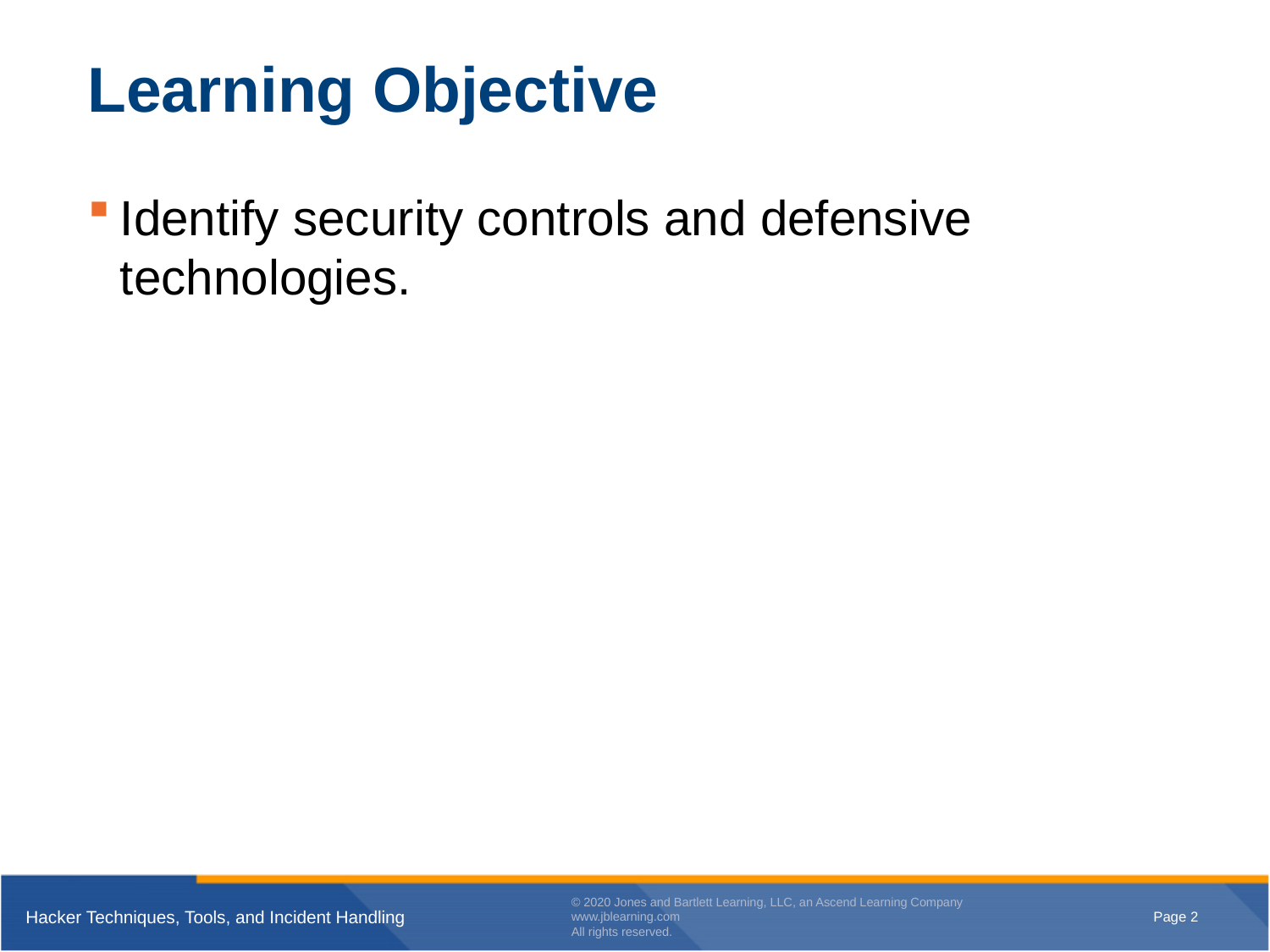

# Learning Objective
Identify security controls and defensive technologies.